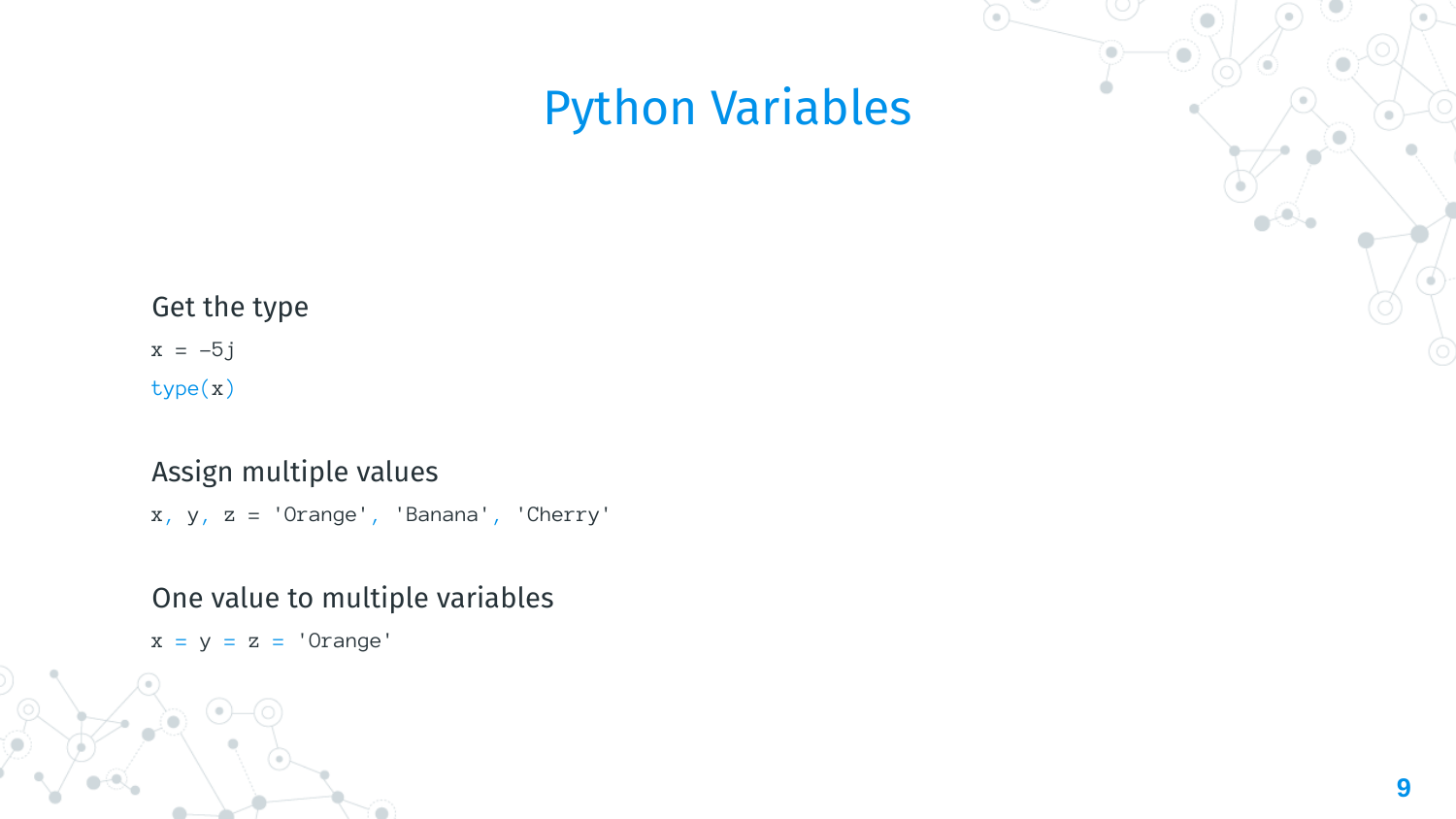

# Python Variables
Get the type
x = -5j
type(x)

Assign multiple values
x, y, z = 'Orange', 'Banana', 'Cherry'

One value to multiple variables
x = y = z = 'Orange'
9